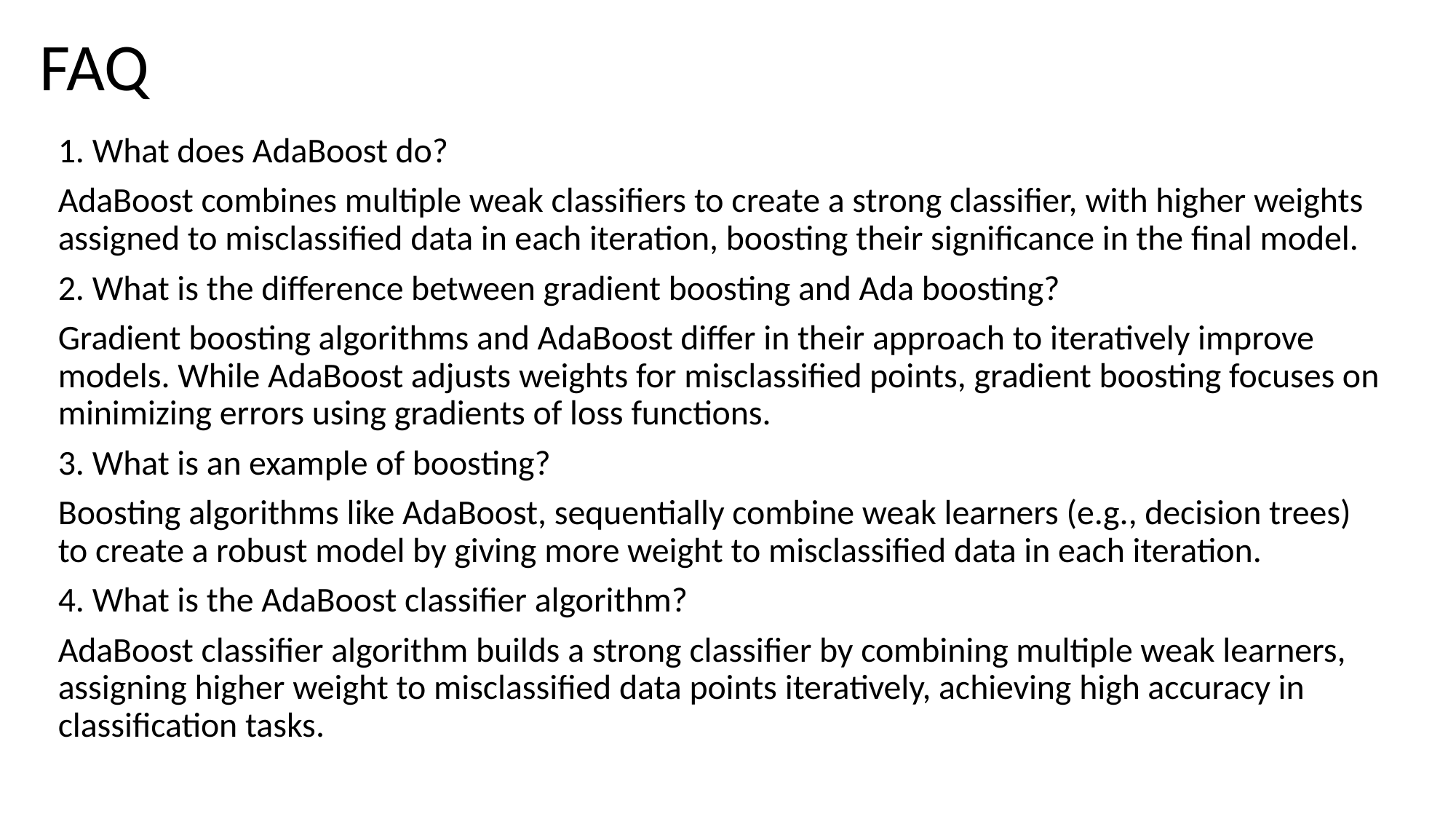

# FAQ
1. What does AdaBoost do?
AdaBoost combines multiple weak classifiers to create a strong classifier, with higher weights assigned to misclassified data in each iteration, boosting their significance in the final model.
2. What is the difference between gradient boosting and Ada boosting?
Gradient boosting algorithms and AdaBoost differ in their approach to iteratively improve models. While AdaBoost adjusts weights for misclassified points, gradient boosting focuses on minimizing errors using gradients of loss functions.
3. What is an example of boosting?
Boosting algorithms like AdaBoost, sequentially combine weak learners (e.g., decision trees) to create a robust model by giving more weight to misclassified data in each iteration.
4. What is the AdaBoost classifier algorithm?
AdaBoost classifier algorithm builds a strong classifier by combining multiple weak learners, assigning higher weight to misclassified data points iteratively, achieving high accuracy in classification tasks.